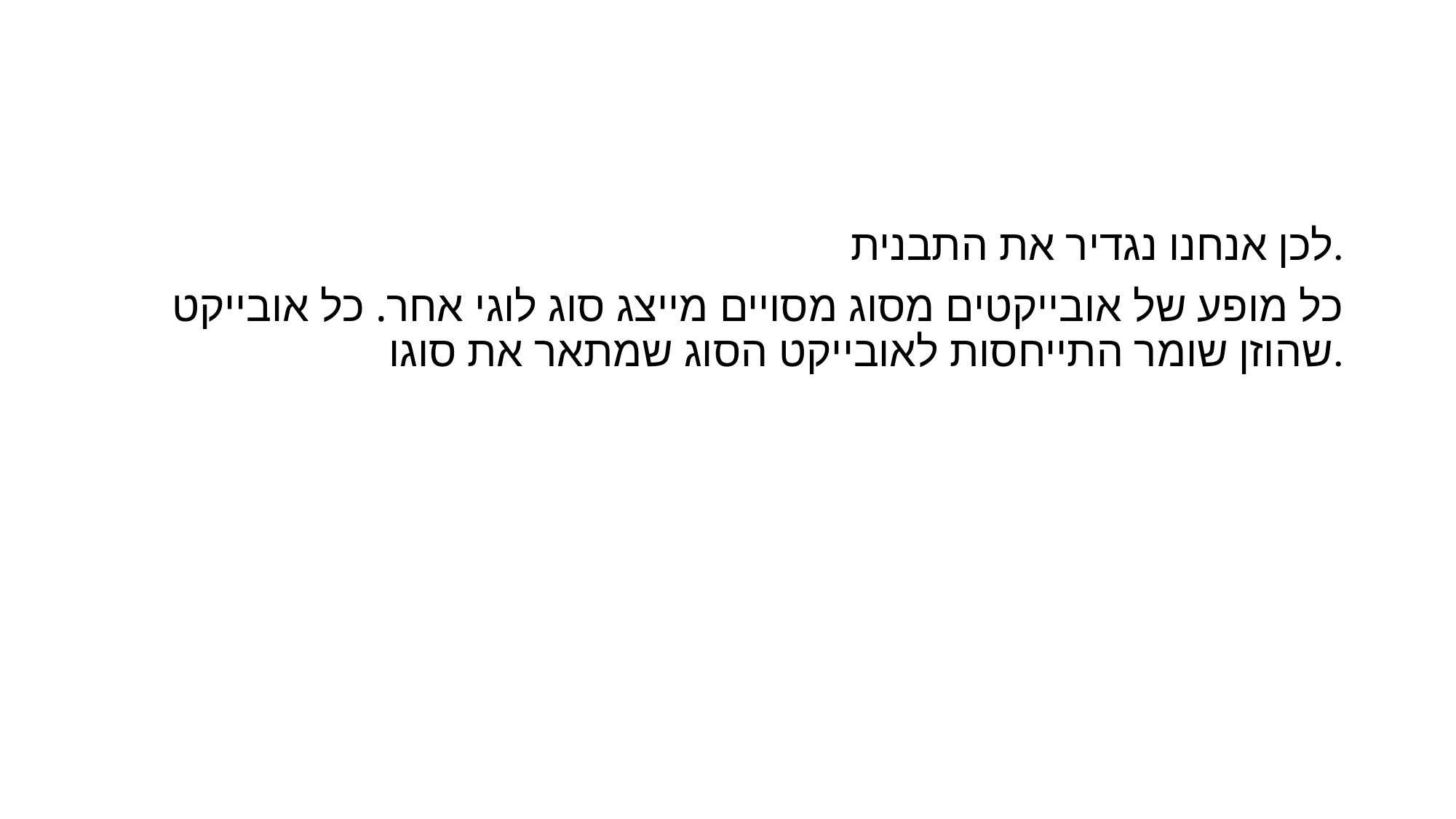

לכן אנחנו נגדיר את התבנית.
כל מופע של אובייקטים מסוג מסויים מייצג סוג לוגי אחר. כל אובייקט שהוזן שומר התייחסות לאובייקט הסוג שמתאר את סוגו.